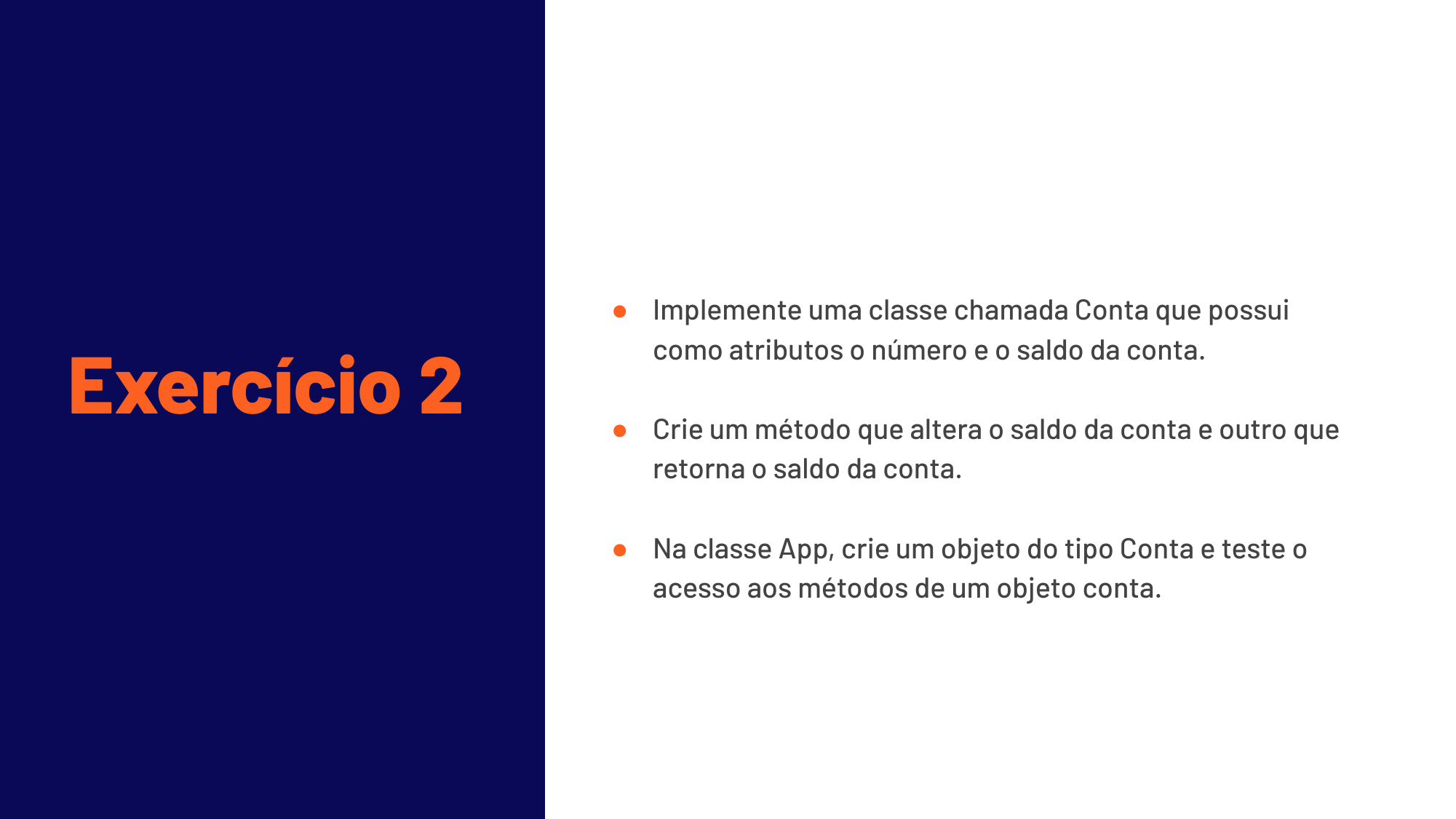

Implemente uma classe chamada Conta que possui como atributos o número e o saldo da conta.

Crie um método que altera o saldo da conta e outro que retorna o saldo da conta.

Na classe App, crie um objeto do tipo Conta e teste o acesso aos métodos de um objeto conta.
Exercício 2